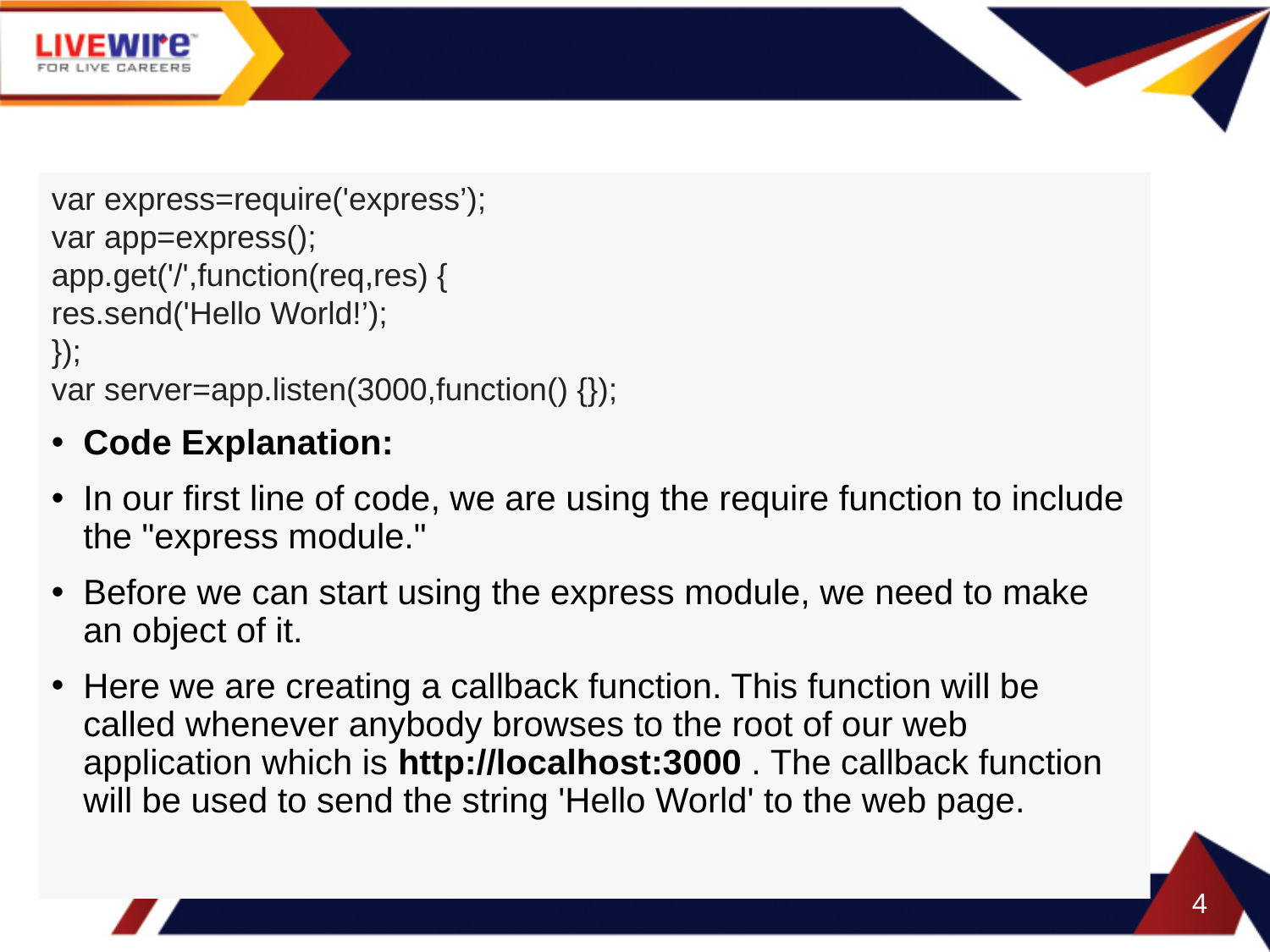

#
var express=require('express’);
var app=express();
app.get('/',function(req,res) {
res.send('Hello World!’);
});
var server=app.listen(3000,function() {});
Code Explanation:
In our first line of code, we are using the require function to include the "express module."
Before we can start using the express module, we need to make an object of it.
Here we are creating a callback function. This function will be called whenever anybody browses to the root of our web application which is http://localhost:3000 . The callback function will be used to send the string 'Hello World' to the web page.

4